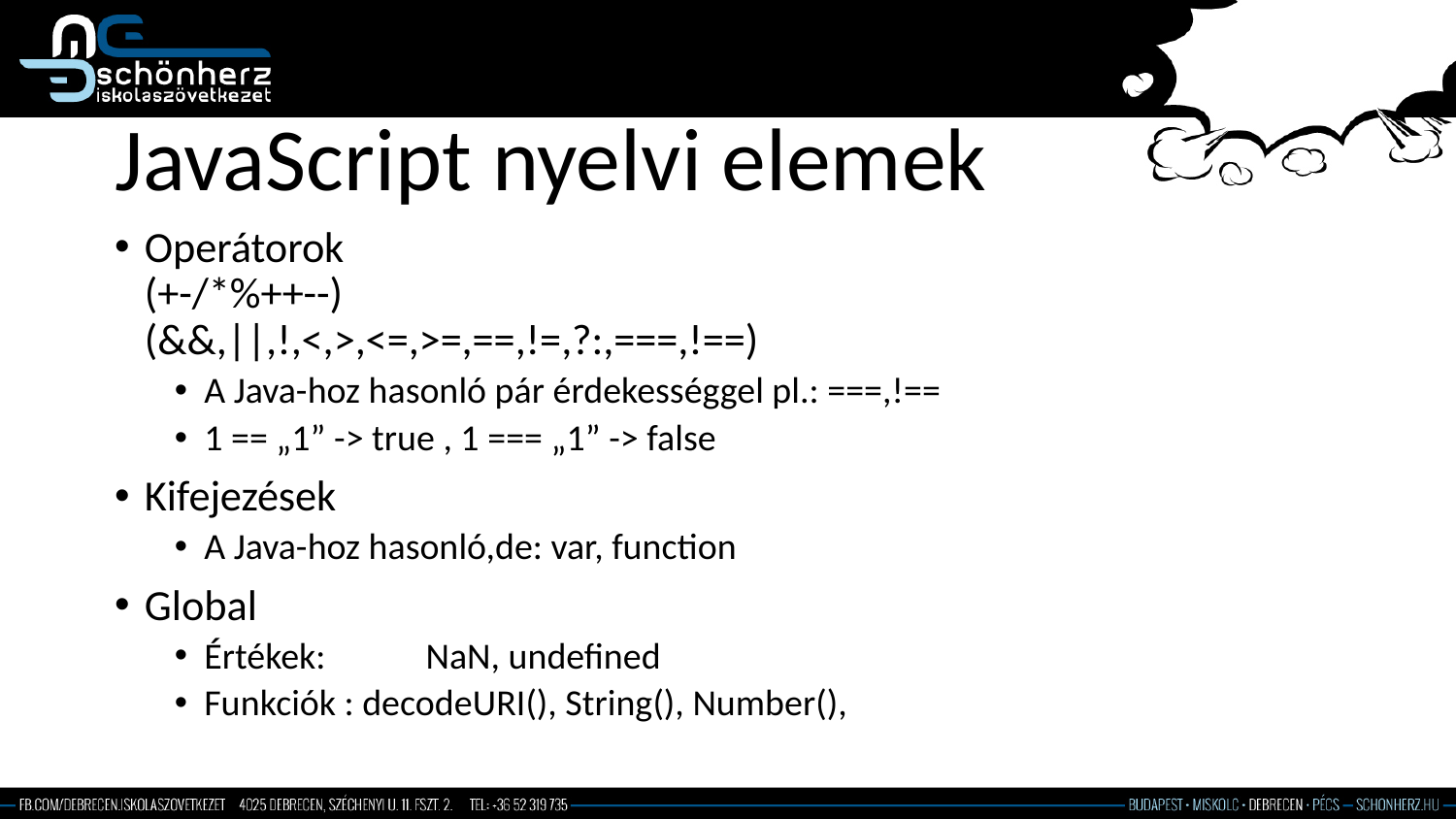

# JavaScript nyelvi elemek
Operátorok
(+-/*%++--)
(&&,||,!,<,>,<=,>=,==,!=,?:,===,!==)
A Java-hoz hasonló pár érdekességgel pl.: ===,!==
1 == „1” -> true , 1 === „1” -> false
Kifejezések
A Java-hoz hasonló,de: var, function
Global
Értékek:	NaN, undefined
Funkciók : decodeURI(), String(), Number(),